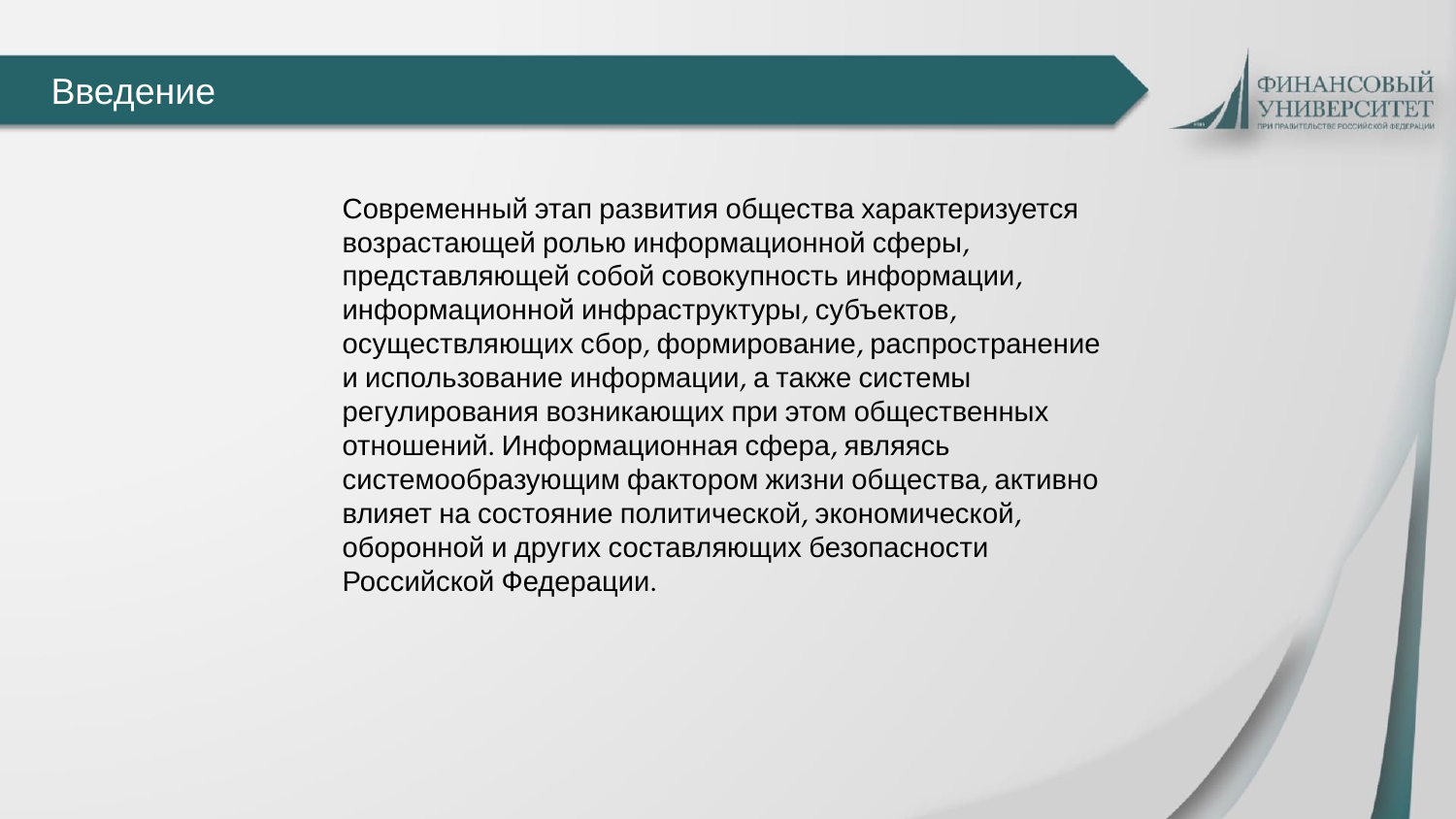

Введение
Современный этап развития общества характеризуется возрастающей ролью информационной сферы, представляющей собой совокупность информации, информационной инфраструктуры, субъектов, осуществляющих сбор, формирование, распространение и использование информации, а также системы регулирования возникающих при этом общественных отношений. Информационная сфера, являясь системообразующим фактором жизни общества, активно влияет на состояние политической, экономической, оборонной и других составляющих безопасности Российской Федерации.